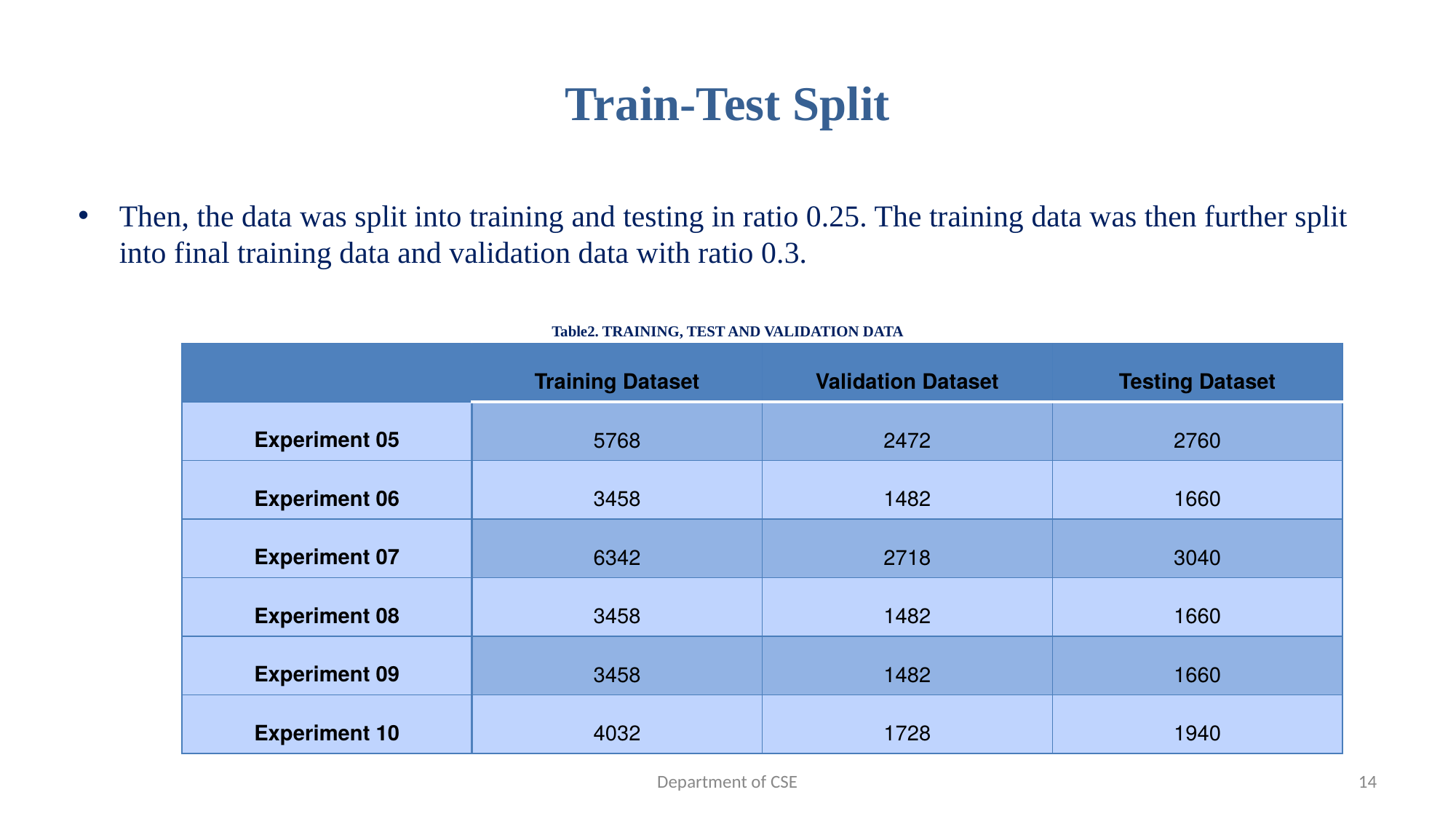

14
# Train-Test Split
Then, the data was split into training and testing in ratio 0.25. The training data was then further split into final training data and validation data with ratio 0.3.
Table2. TRAINING, TEST AND VALIDATION DATA
|  | Training Dataset | Validation Dataset | Testing Dataset |
| --- | --- | --- | --- |
| Experiment 05 | 5768 | 2472 | 2760 |
| Experiment 06 | 3458 | 1482 | 1660 |
| Experiment 07 | 6342 | 2718 | 3040 |
| Experiment 08 | 3458 | 1482 | 1660 |
| Experiment 09 | 3458 | 1482 | 1660 |
| Experiment 10 | 4032 | 1728 | 1940 |
Department of CSE